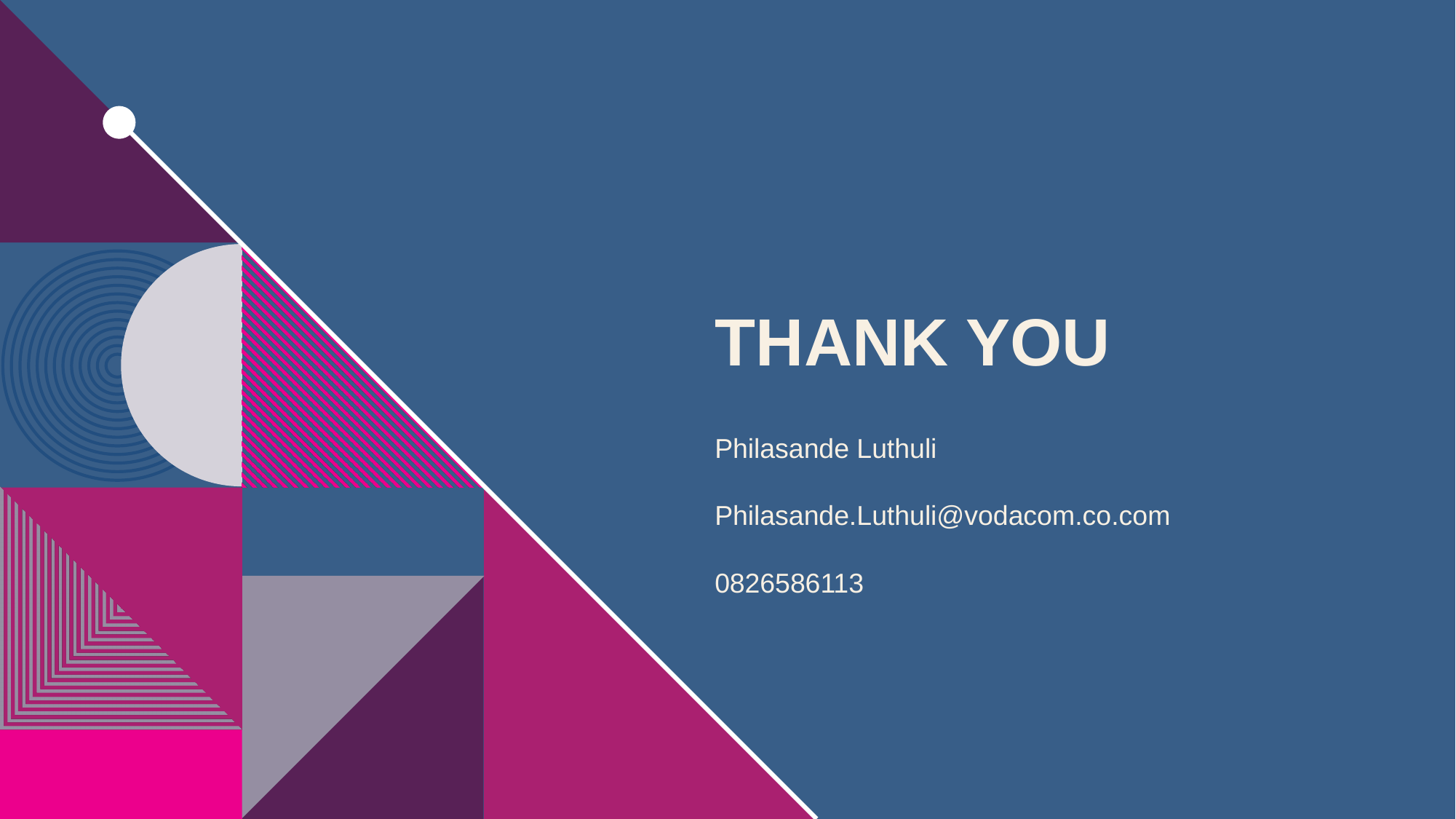

# THANK YOU
Philasande Luthuli
Philasande.Luthuli@vodacom.co.com
0826586113